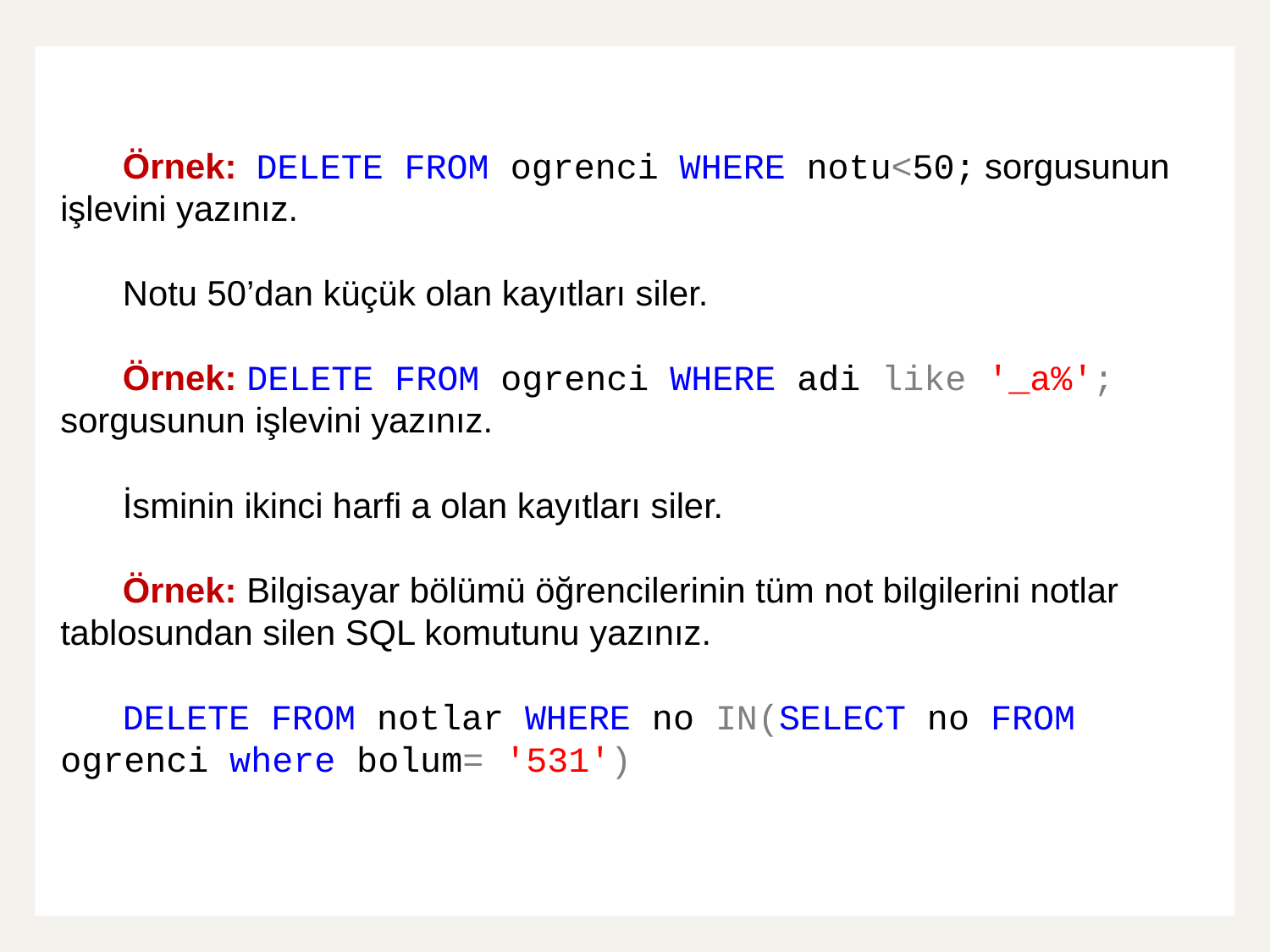

Örnek:  DELETE FROM ogrenci WHERE notu<50; sorgusunun işlevini yazınız.

Notu 50’dan küçük olan kayıtları siler.

Örnek: DELETE FROM ogrenci WHERE adi like '_a%'; sorgusunun işlevini yazınız.

İsminin ikinci harfi a olan kayıtları siler.

Örnek: Bilgisayar bölümü öğrencilerinin tüm not bilgilerini notlar tablosundan silen SQL komutunu yazınız.

DELETE FROM notlar WHERE no IN(SELECT no FROM ogrenci where bolum= '531')